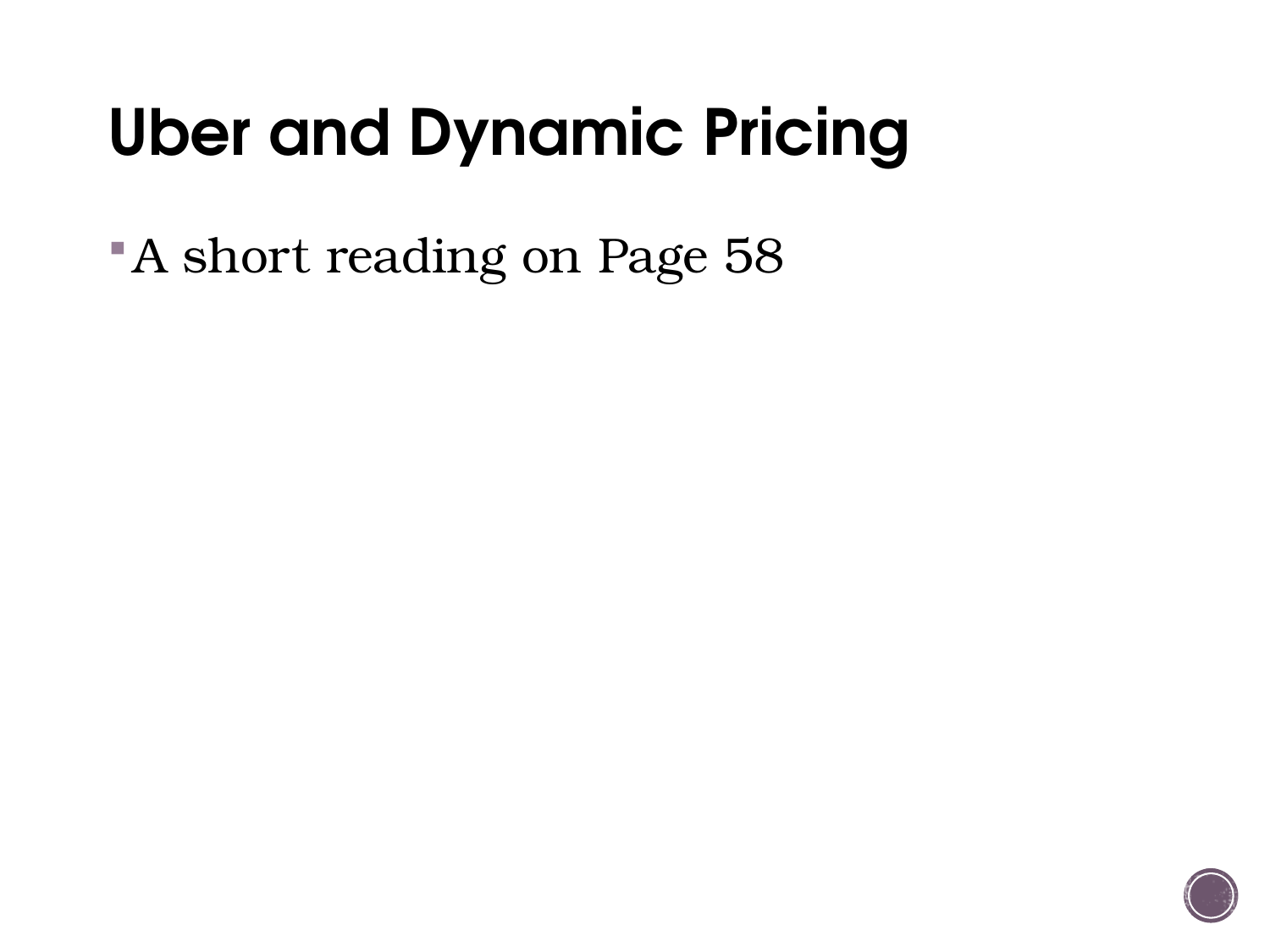

# Uber and Dynamic Pricing
A short reading on Page 58